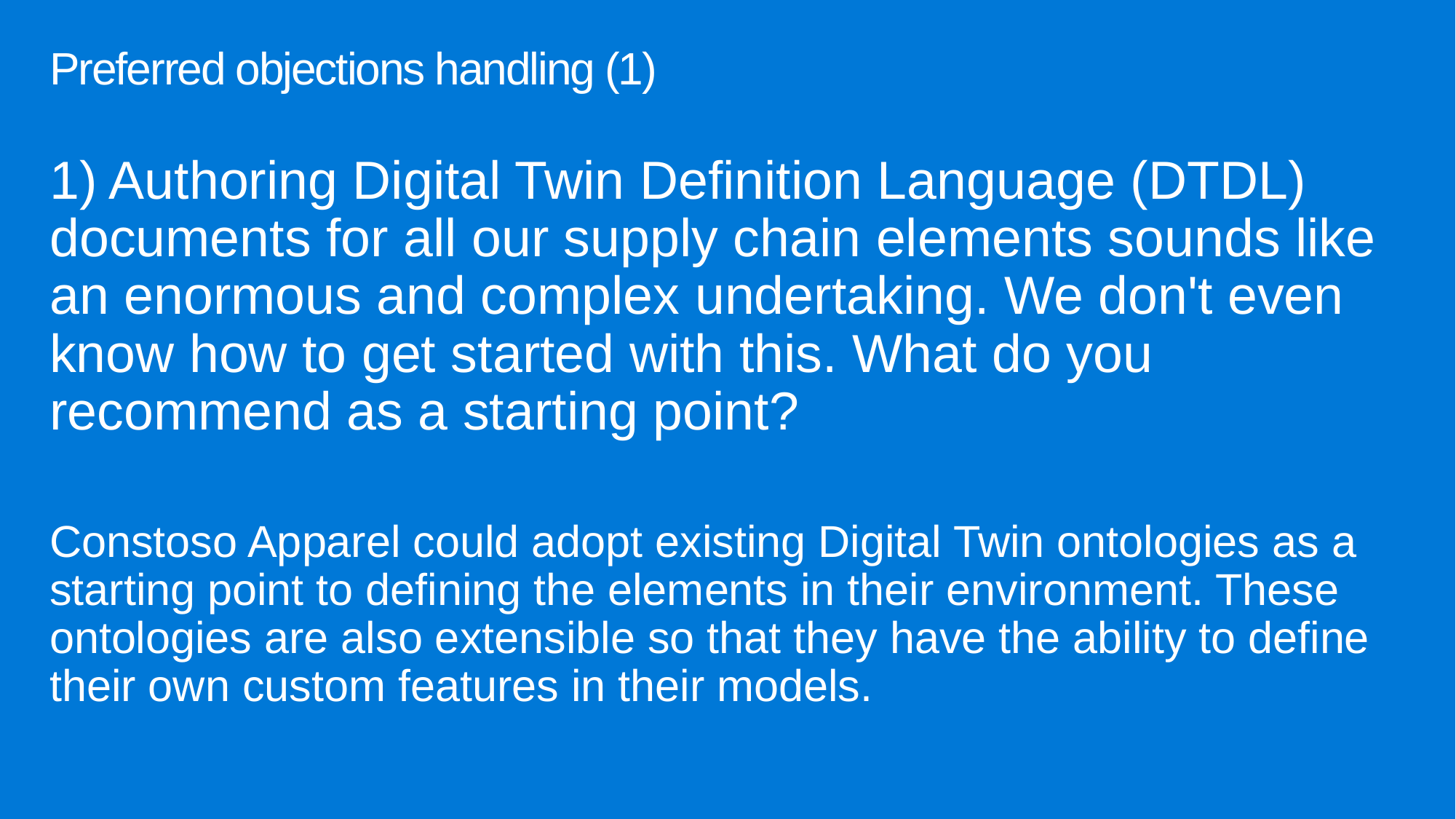

# Preferred objections handling (1)
1) Authoring Digital Twin Definition Language (DTDL) documents for all our supply chain elements sounds like an enormous and complex undertaking. We don't even know how to get started with this. What do you recommend as a starting point?

Constoso Apparel could adopt existing Digital Twin ontologies as a starting point to defining the elements in their environment. These ontologies are also extensible so that they have the ability to define their own custom features in their models.